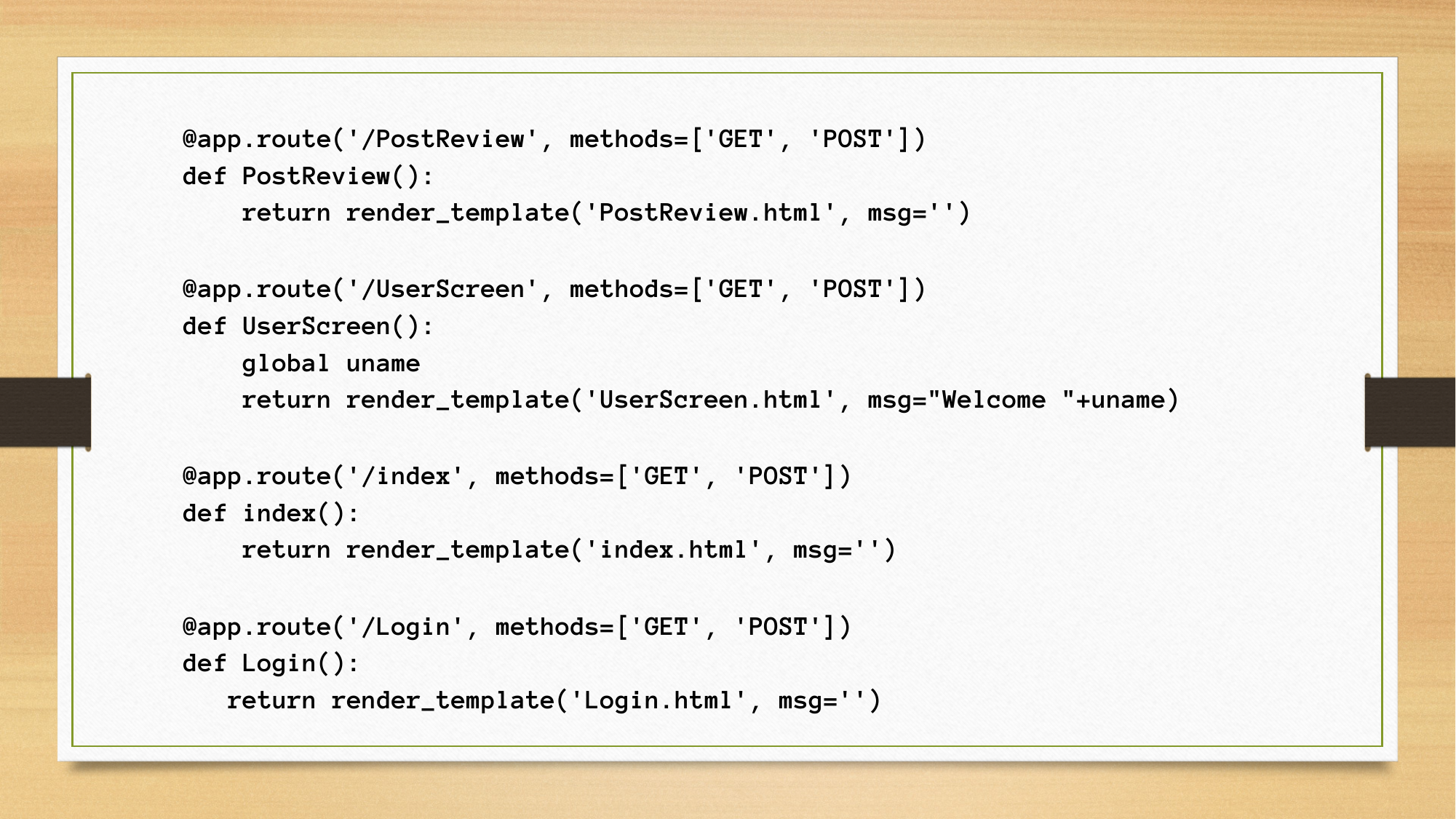

@app.route('/PostReview', methods=['GET', 'POST'])
def PostReview():
    return render_template('PostReview.html', msg='')

@app.route('/UserScreen', methods=['GET', 'POST'])
def UserScreen():
    global uname
    return render_template('UserScreen.html', msg="Welcome "+uname)

@app.route('/index', methods=['GET', 'POST'])
def index():
    return render_template('index.html', msg='')

@app.route('/Login', methods=['GET', 'POST'])
def Login():
   return render_template('Login.html', msg='')